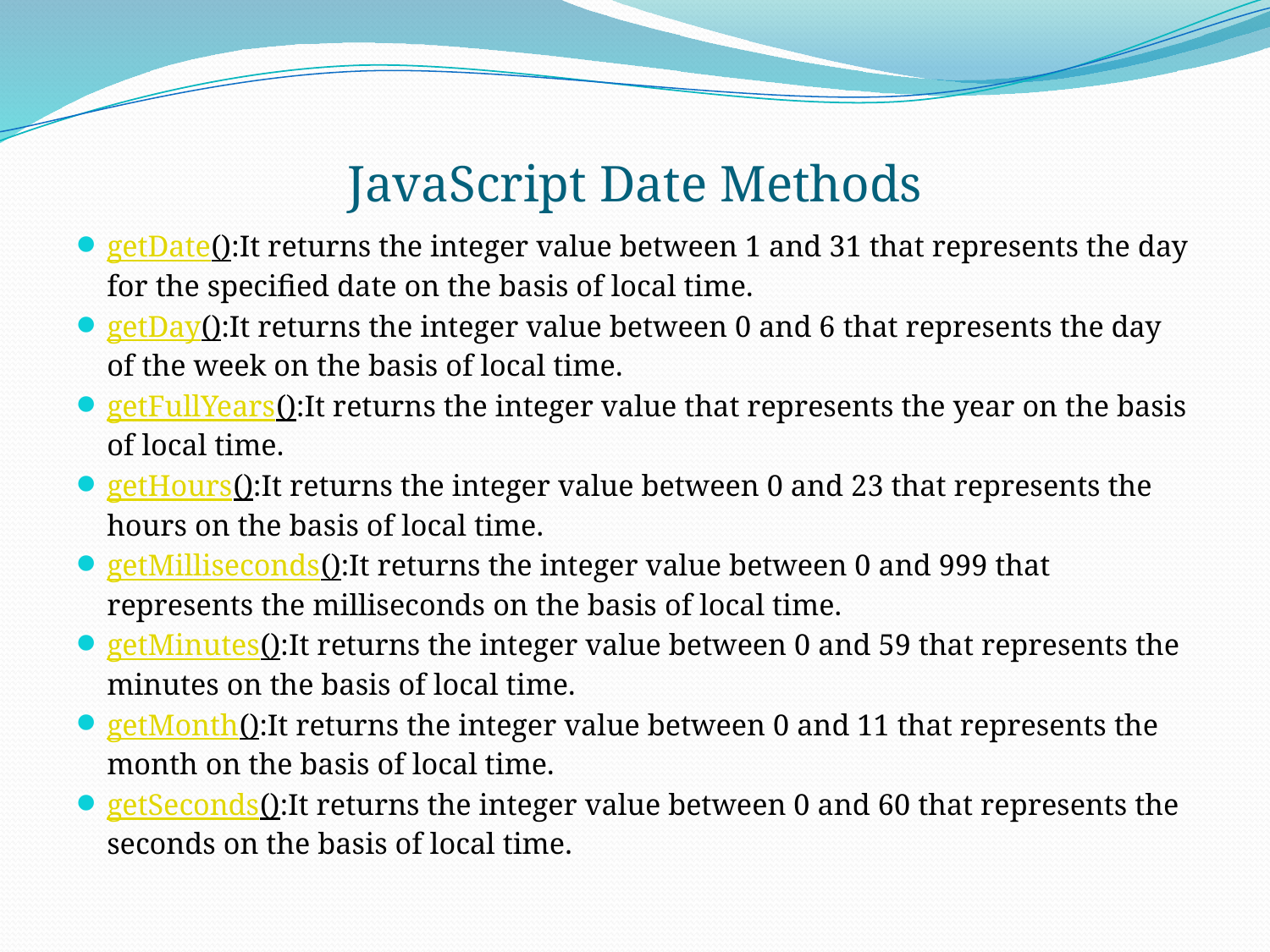

# JavaScript Date Methods
getDate():It returns the integer value between 1 and 31 that represents the day for the specified date on the basis of local time.
getDay():It returns the integer value between 0 and 6 that represents the day of the week on the basis of local time.
getFullYears():It returns the integer value that represents the year on the basis of local time.
getHours():It returns the integer value between 0 and 23 that represents the hours on the basis of local time.
getMilliseconds():It returns the integer value between 0 and 999 that represents the milliseconds on the basis of local time.
getMinutes():It returns the integer value between 0 and 59 that represents the minutes on the basis of local time.
getMonth():It returns the integer value between 0 and 11 that represents the month on the basis of local time.
getSeconds():It returns the integer value between 0 and 60 that represents the seconds on the basis of local time.